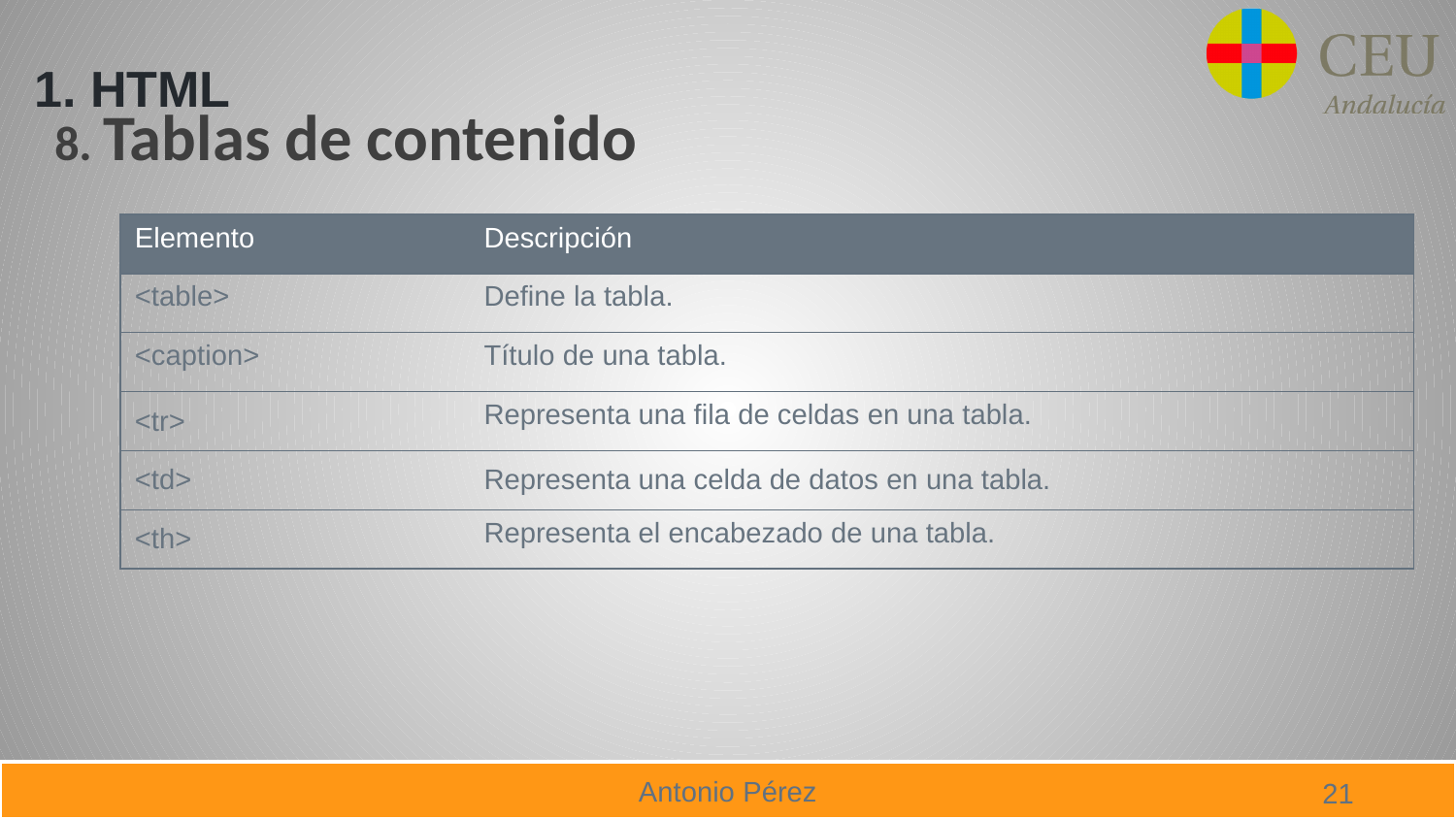

# 1. HTML
8. Tablas de contenido

| Elemento | Descripción |
| --- | --- |
| <table> | Define la tabla. |
| <caption> | Título de una tabla. |
| <tr> | Representa una fila de celdas en una tabla. |
| <td> | Representa una celda de datos en una tabla. |
| <th> | Representa el encabezado de una tabla. |